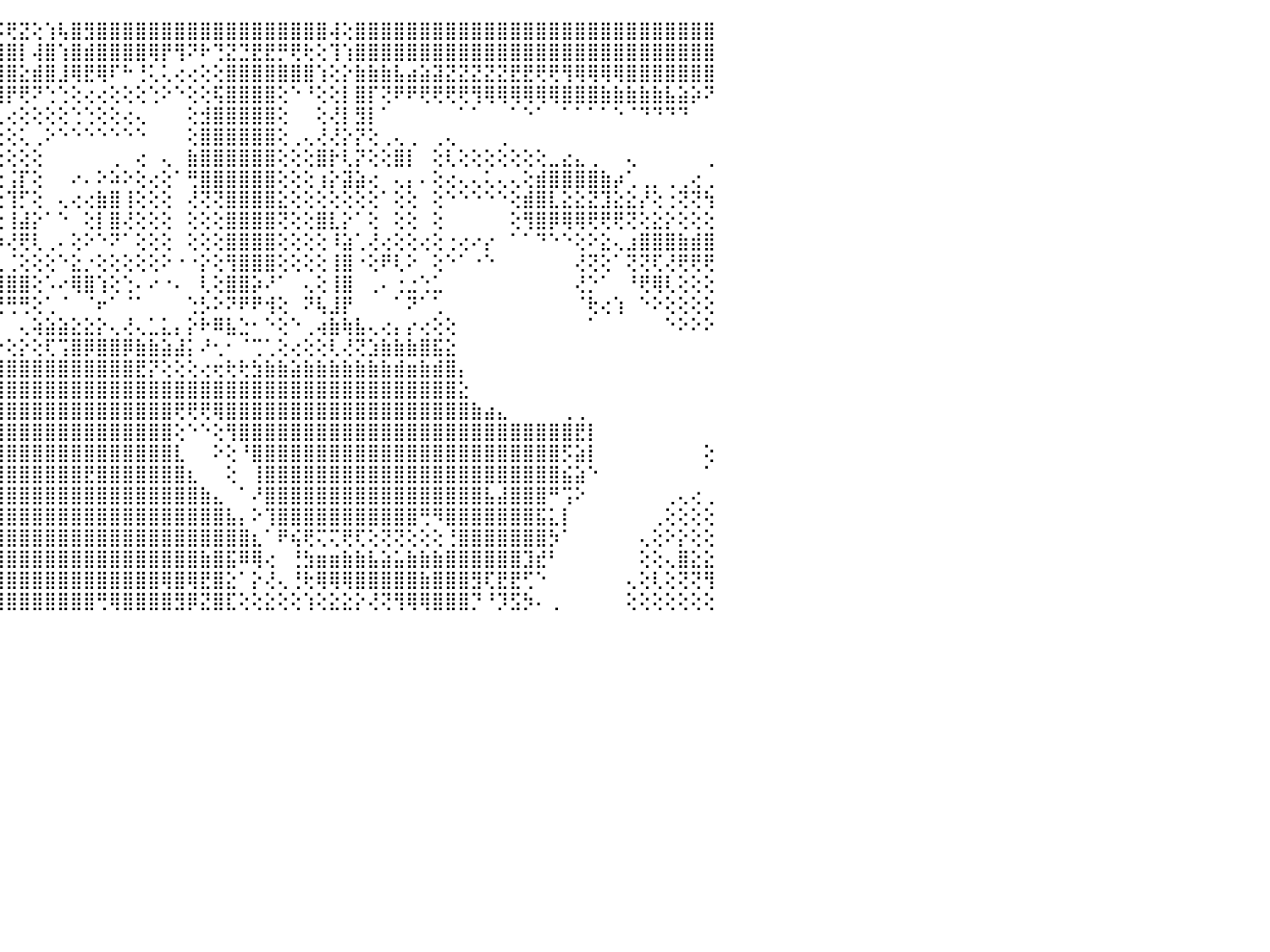

⣿⣿⣿⣿⣿⣿⣿⣿⣿⣿⣿⣿⣿⣿⣿⣿⣿⣿⣿⣿⣿⣮⣿⣿⣿⣿⣿⣿⣿⣿⡿⢟⢹⡕⣿⡇⣼⣧⡇⢕⢕⣾⡕⣸⡯⢟⣝⢕⢱⢧⣿⣻⣿⣿⣿⣿⣿⣿⣿⣿⣿⣿⣿⣿⣿⣿⣿⣿⣿⣿⢼⢕⣿⣿⣿⣿⣿⣿⣿⣿⣿⣿⣿⣿⣿⣿⣿⣿⣿⣿⣿⣿⣿⣿⣿⣿⣿⣿⣿⣿⠀
⣿⣿⣿⣿⣿⣿⣿⣿⣿⣿⣿⣿⣿⣿⣿⣿⣿⣿⣿⡿⢟⠝⠁⠁⠉⠙⠛⠿⢿⣿⡕⢅⢸⡧⣟⡝⢹⡇⡇⡕⠵⣟⣹⣹⣿⣿⡇⢼⣿⢱⣿⣾⣿⣿⣿⣿⢿⡟⢻⠝⠗⢙⣝⣙⣟⣟⡛⢟⢗⢕⢹⢱⣿⣿⣿⣿⣿⣿⣿⣿⣿⣿⣿⣿⣿⣿⣿⣿⣿⣿⣿⣿⣿⣿⣿⣿⣿⣿⣿⣿⠀
⣿⣿⣿⣿⣿⣿⣿⣿⣾⣿⣿⣿⣿⣿⣿⣿⡿⢿⠏⠁⠀⠀⠀⠀⠀⠀⠀⠀⠀⠘⢇⡇⢜⡕⣳⡷⢜⢃⣡⣴⣾⣿⣿⣿⣿⣿⣕⣾⣿⣸⢿⣟⢿⠏⠓⢘⢅⢅⢔⢔⢕⢕⣿⣿⣿⣿⣿⣿⣿⢱⢕⡕⣷⣷⣷⣧⣴⣵⣽⣝⣝⣝⣝⣝⣟⣟⢟⢟⢻⢿⢿⢿⢿⣿⣿⣿⣿⣿⣿⣿⠀
⣿⣿⣿⣿⣿⣿⣿⣿⣾⣿⣿⣿⣿⣿⣿⣿⢕⠁⠀⠀⠀⠀⠀⠀⠀⠀⠀⠀⠀⠀⠑⢱⢵⣏⣹⣵⡹⣱⣿⣿⣿⣿⣿⣿⢿⡟⢟⠝⢑⢑⢕⢔⢔⢕⢕⢕⢑⠕⠑⢕⢕⢯⣿⣿⣿⣿⢕⠑⠘⢕⢕⡇⣿⡏⢝⠟⠟⢟⢟⢟⢟⢻⢿⢿⢿⢿⢿⢿⣿⣿⣿⣷⣷⣷⣷⣷⣧⣵⡵⠝⠀
⣿⣿⣿⣿⣿⣿⣿⣿⣿⣿⣻⣿⣿⣿⣿⡟⠁⠀⠀⠀⠀⠀⠀⢄⢄⢄⢄⢄⢄⢄⢄⢕⣿⣿⡏⣿⣕⣰⢿⢿⢿⠟⢋⢔⢅⢔⢕⢕⢕⢕⢑⢑⢕⢕⢔⢄⠀⠀⠀⢕⣺⣿⣿⣿⣿⣿⢕⠀⠀⢕⢜⡇⣻⡇⠁⠀⠀⠀⠀⠀⠁⠁⠀⠀⠁⠑⠁⠀⠁⠁⠁⠁⠑⠈⠙⠙⠙⠙⠀⠀⠀
⣿⣿⣿⣿⣿⣿⣿⣿⣿⣿⣿⣿⣿⣿⣿⡇⠀⠀⠀⢀⢠⢄⢕⢑⢕⢕⣵⣾⣿⢿⢿⣷⢿⢟⠗⢝⢑⢕⢅⢔⢕⠕⢕⢕⢕⢕⢅⢀⠕⠑⠑⠑⠑⠑⠑⠑⠀⠀⠀⢕⣿⣿⣿⣿⣿⣿⢕⢀⢄⢜⢜⡕⡝⢕⢀⢄⢀⠀⢀⢄⠀⠀⠀⢀⠀⠀⠀⠀⠀⠀⠀⠀⠀⠀⠀⠀⠀⠀⠀⠀⠀
⣿⣿⣿⣿⣿⣿⣿⡿⢻⢏⢝⢜⢜⢝⢝⢳⢄⠀⠀⢕⢕⢕⣱⣷⣧⣾⣷⣧⣕⡕⢕⢕⣕⢔⢕⢕⠑⠁⠁⠑⠑⠑⠁⢕⢕⢕⢕⢕⠀⠀⠀⠀⠀⢀⠀⢔⠀⢄⠀⣷⣿⣿⣿⣿⣿⣿⢕⢕⢕⣿⡗⢇⡝⢕⢕⣿⡇⠀⢕⢇⢕⢕⢕⢕⢕⢕⢕⣀⣔⣄⢀⠀⠀⢄⠀⠀⠀⠀⠀⢀⠀
⣿⣿⣿⣿⣿⣿⣿⣷⣕⢕⢕⢕⢕⢕⢕⢱⢕⠀⠀⠕⣼⡷⢿⣿⣿⣿⣿⢿⢿⣿⣶⣵⡏⢅⢕⢇⢕⢄⠀⠀⠀⢀⣀⡕⢕⢨⡏⢕⠀⠀⠔⠄⠕⠵⠕⢕⢔⢕⠁⢛⣿⣿⣿⣿⣿⣿⢕⢕⢕⢰⡕⣽⣵⢔⠀⢄⡄⠄⢕⢔⢄⢄⢅⢄⢄⢕⣾⣿⣿⣿⣿⣷⡴⢁⢀⡀⢀⢀⢔⢀⠀
⢋⢕⢜⣿⣿⣿⣿⡿⢇⢕⢕⢕⢕⢕⢕⢕⢕⢄⢕⣾⣿⣿⣶⣿⣿⡿⢏⢕⢕⢕⢕⢝⡕⢕⢕⢕⢕⢕⠰⠔⠕⢕⢙⠑⢕⢹⡋⢕⠀⢄⢔⢔⣷⣿⢸⢕⢕⢕⠀⢜⢝⢝⣿⣿⣿⣿⣕⢕⢕⢕⢕⢕⢕⢕⠁⢕⢕⠀⢕⠑⠑⠑⠑⠑⢕⣾⣿⣇⣕⣕⣝⣹⣕⣕⡜⢕⢐⢝⢝⢳⠀
⢕⢕⢕⣿⣿⣿⢟⢕⢕⢕⢕⢕⢕⢕⢟⢟⣟⣿⣿⣿⣿⣿⢏⢕⢕⢕⢕⢕⢕⢕⢕⢸⣽⣕⡕⢕⢕⢕⢕⢕⢕⢕⢁⠀⢕⢸⣼⡕⠁⠑⠀⢕⡇⣿⢜⢕⢕⢕⠀⢕⢕⢕⣿⣿⣿⣿⢝⢕⢕⣿⣇⡕⠁⢕⠀⢕⢕⠀⢕⠀⠀⠀⠀⠀⢕⢻⣿⡿⢿⢿⢟⢟⢟⢝⢕⣕⡕⢕⢕⢕⠀
⢕⢕⢕⢿⣿⢿⢷⡇⢱⡧⢕⢇⣕⢵⢧⡵⢿⢟⠻⢿⢿⡿⢕⢕⢕⢕⢕⢕⢕⢕⢕⢙⢙⠙⡻⢕⢗⢷⣷⡷⠗⠗⠕⠤⠵⢜⢟⢇⢀⠄⢕⠕⠑⠝⠁⢕⢕⢕⠀⢕⢕⢕⣿⣿⣿⣿⢕⢕⢕⢕⠸⣵⢁⢜⢔⢕⢕⢔⢕⢐⢔⠔⡔⠀⠁⠁⠙⠑⠑⢕⠕⣕⢄⣰⣿⣿⣿⣷⣾⣿⠀
⠕⢅⢕⢸⣷⡜⢏⣵⣵⣕⢘⢜⢕⢕⢜⢕⢕⢕⢔⢄⢄⢕⢕⢕⢕⢵⢧⠕⠕⢱⠐⢁⣔⣊⣕⣱⣵⣴⢟⢷⡧⣄⣄⢀⣀⢈⢕⢕⢕⠑⣕⡐⢕⢕⢕⢕⢕⠕⠐⠐⡕⢕⢻⣿⣿⣿⢕⢕⢕⢕⢸⣿⠐⢕⠟⢇⠕⠀⢕⠑⠁⠐⠑⠀⠀⠀⠀⠀⠀⢜⢝⢕⠁⢝⢝⢏⢜⢟⢟⢟⠀
⠅⠔⢁⢜⣿⣿⣾⣿⣿⣿⣿⢗⢕⢕⢕⢕⠕⠕⢕⢕⢕⢕⢕⢕⢁⠈⢔⢄⠐⢰⢄⠚⣿⣿⣿⡿⢻⣿⣿⣿⣿⣿⣿⣿⣿⣿⣿⢕⠡⠔⢿⣿⢱⢕⢑⠄⠔⠐⠄⠀⢇⢕⣿⣿⡵⠜⠁⠀⢄⢕⢸⣿⠀⢀⠄⢐⣐⢑⣁⠀⠀⠀⠀⠀⠀⠀⠀⠀⠀⢜⡑⠁⠀⠘⢟⢿⢇⢕⢕⢕⠀
⠀⠁⠀⢕⣿⣻⣿⢿⣿⣿⢟⢕⢕⢕⠕⠀⠀⠀⠀⠁⠁⠁⠁⠁⠁⠔⢀⢄⠕⠁⠁⠀⠙⠝⠟⠁⠀⠛⠛⢟⢛⢛⢛⢛⢛⢛⢛⢕⢁⠈⠀⠈⠖⠁⠈⠁⠀⠀⠀⢑⡣⠕⠝⠟⠟⢺⢕⠀⠝⢧⣸⡟⠀⠀⠀⠁⠝⠁⢁⠀⠀⠀⠀⠀⠀⠀⠀⠀⠀⠈⢗⢔⢱⠀⠑⠕⢕⢕⢕⢕⠀
⠐⠁⢀⢅⢟⢻⣿⣿⢂⢕⢕⢕⢕⠑⠀⠀⠀⠀⠀⠀⠀⠀⠀⠀⠀⠀⠑⢝⢕⢕⢕⢄⢄⢁⢁⠀⠀⠀⠀⠀⠀⠀⠀⠀⠀⠀⢄⢵⣵⣵⣕⣕⡕⢄⢜⢄⣁⣅⡄⡕⠗⠿⣧⣑⠂⠑⢕⠑⢀⢴⣷⢷⣧⢄⢔⡄⡔⢔⢕⢕⠀⠀⠀⠀⠀⠀⠀⠀⠀⠀⠁⠀⠀⠀⠀⠀⠑⠕⠕⠕⠀
⠀⢀⢑⢕⢕⢔⢄⢞⢕⢕⢕⢕⢕⠀⠀⠀⠀⠀⠀⠀⠀⠀⠀⠀⠀⠀⠀⢕⢑⢕⡕⡑⢕⢕⢕⢜⠕⠕⢕⢕⠕⠕⠕⣕⡑⢕⡕⢕⢏⢩⣿⡿⣿⣿⡿⣷⣷⣵⣼⡅⠜⢂⠂⠈⢉⢁⢕⢔⢕⢕⢇⢜⢝⣱⣷⣷⣷⣿⣯⣕⠀⠀⠀⠀⠀⠀⠀⠀⠀⠀⠀⠀⠀⠀⠀⠀⠀⠀⠀⠀⠀
⠀⠁⢕⢵⢵⢷⢷⢗⢇⢕⠕⢕⠀⠀⠀⠀⠀⠀⠀⠀⠀⠀⠀⠀⠀⠀⠀⠕⢸⣿⣿⣿⣿⣿⣿⣿⣿⣿⣿⣿⣿⣿⣿⣿⣿⣿⣿⣿⣿⣿⣿⣿⣿⣿⣿⣟⡝⢕⢕⢕⢔⢖⢗⢗⣳⣷⣷⣵⣷⣷⣷⣷⣷⣷⣷⣾⣶⣷⣾⣿⡄⠀⠀⠀⠀⠀⠀⠀⠀⠀⠀⠀⠀⠀⠀⠀⠀⠀⠀⠀⠀
⢀⢄⢕⢕⢕⢕⢕⢕⢕⠀⠀⠀⠀⠀⠀⠀⠀⠀⠀⠀⠀⠀⠀⠀⠀⠀⠀⠀⢔⣿⣿⣿⣿⣝⣕⣕⣕⣕⣔⣱⣵⣼⣿⣿⣿⣿⣿⣿⣿⣿⣿⣿⣿⣿⣿⣿⣿⣿⣿⣿⣿⣿⣿⣿⣿⣿⣿⣿⣿⣿⣿⣿⣿⣿⣿⣿⣿⣿⣿⣿⣕⠀⠀⠀⠀⠀⠀⠀⠀⠀⠀⠀⠀⠀⠀⠀⠀⠀⠀⠀⠀
⢕⢕⢕⣑⣑⣵⣷⡕⢕⠀⠀⠀⠀⠀⠀⠀⠀⠀⠀⠀⠀⠀⠀⠀⠀⠀⠀⠀⠑⢹⣿⣿⣿⣿⣿⣿⣿⣿⣿⣿⣿⣿⣿⣿⣿⣿⣿⣿⣿⣿⣿⣿⣿⣿⣿⣿⣿⣿⢟⢟⢟⢿⣿⣿⣿⣿⣿⣿⣿⣿⣿⣿⣿⣿⣿⣿⣿⣿⣿⣿⣿⣷⣴⣄⠀⠀⠀⠀⢀⢀⠀⠀⠀⠀⠀⠀⠀⠀⠀⠀⠀
⣥⣶⣿⣿⣿⣿⣿⡇⢕⠀⠀⠀⠀⠀⠀⠀⠀⠀⠀⠀⠀⠀⢀⢀⢄⠴⠖⠓⢃⢹⣿⣿⣿⣿⣿⣿⣿⣿⣿⣿⣿⣿⣿⣿⣿⣿⣿⣿⣿⣿⣿⣿⣿⣿⣿⣿⣿⣿⢕⠑⠑⢕⢻⣿⣿⣿⣿⣿⣿⣿⣿⣿⣿⣿⣿⣿⣿⣿⣿⣿⣿⣿⣿⣿⣿⣿⣿⣿⣿⣟⡇⠀⠀⠀⠀⠀⠀⠀⠀⠀⠀
⣿⣿⣿⣿⣿⣿⣿⡇⢕⠀⠀⠀⠀⠀⠀⠀⠀⠄⡤⠔⠑⢑⢅⢄⠔⠕⢓⢑⢩⢜⣿⣿⣿⣿⣿⣿⣿⣿⣿⣿⣿⣿⣿⣿⣿⣿⣿⣿⣿⣿⣿⣿⣿⣿⣿⣿⣿⣿⣇⠀⠀⠕⢕⠘⣿⣿⣿⣿⣿⣿⣿⣿⣿⣿⣿⣿⣿⣿⣿⣿⣿⣿⣿⣿⣿⣿⣿⣿⡫⣵⡇⠀⠀⠀⠀⠀⠀⠀⠀⢕⠀
⣿⣿⣿⣿⣿⣿⣿⡇⢕⠀⠀⠀⠀⠀⠀⠀⠀⢅⠔⠕⢑⢁⢅⠔⠔⠑⠁⠁⠀⠀⢜⣿⣿⣿⣿⣿⣿⣿⣿⣿⣿⣿⣿⣿⣿⣿⣿⣿⣿⣿⣿⣟⣿⣿⣿⣿⣿⣿⣿⣆⠀⠀⢕⠀⢸⣿⣿⣿⣿⣿⣿⣿⣿⣿⣿⣿⣿⣿⣿⣿⣿⣿⣿⣿⣿⣿⣿⣿⣮⣵⠑⠀⠀⠀⠀⠀⠀⠀⠀⠁⠀
⣿⣿⣿⣿⣿⣿⣿⡇⢕⠀⠀⠀⠀⠀⠀⠀⠀⠀⠔⠑⠁⠁⠀⠀⠀⠀⠀⠀⠀⠀⢑⣼⣿⣿⣿⣿⣿⣿⣿⣿⣿⣿⣿⣿⣿⣿⣿⣿⣿⣿⣿⣿⣿⣿⣿⣿⣿⣿⣿⣿⣷⣄⠀⠁⠜⣿⣿⣿⣿⣿⣿⣿⣿⣿⣿⣿⣿⣿⣿⣿⣿⣿⣧⣼⣿⣿⣿⠛⢩⠕⠀⠀⠀⠀⠀⠀⢀⢄⢔⢀⠀
⣿⣿⣿⣿⣿⣿⣿⡇⢕⠀⠀⠀⠀⠀⠀⠀⠀⠀⠀⠀⠀⠀⢀⢀⢄⢄⢄⠀⠀⠀⢸⣿⣿⣿⣿⣿⣿⣿⣿⣿⣿⣿⣿⣿⣿⣿⣿⣿⣿⣿⣿⣿⣿⣿⣿⣿⣿⣿⣿⣿⣿⣿⣧⡄⠕⢹⣿⣿⣿⣿⣿⣿⣿⣿⣿⣿⣿⢛⠻⣿⣿⣿⣿⣿⣿⣿⣯⣅⡇⠀⠀⠀⠀⠀⠀⢀⢕⢕⢕⢕⠀
⣿⣿⣿⣿⣿⣿⣿⡇⢕⠀⠀⠀⠀⠀⠀⠀⠀⠀⠀⢰⣴⣵⣷⣿⣷⣧⢕⠀⠀⠀⠰⣿⣿⣿⣿⣿⣿⣿⣿⣿⣿⣿⣿⣿⣿⣿⣿⣿⣿⣿⣿⣿⣿⣿⣿⣿⣿⣿⣿⣿⣿⣿⣿⣿⣆⠁⠟⢮⢟⢍⢍⢟⢏⢕⢝⢝⢕⢕⢕⢘⣿⣿⣿⣿⣿⣿⣿⡳⠁⠀⠀⠀⠀⠀⢄⢕⠕⡕⢕⢕⠀
⣿⣿⣿⣿⣿⣿⣿⡧⢕⠀⠀⠀⠀⠀⠀⠀⠀⠀⠀⢸⣿⣿⣿⣿⣿⣿⣇⢄⠀⠀⢰⣿⣿⣿⣿⣿⣿⣿⣿⣿⣿⣿⣿⣿⣿⣿⣿⣿⣿⣿⣿⣿⣿⣿⣿⣿⣿⣿⣿⣿⣷⣿⣯⠿⢿⢔⠀⢘⣳⣶⣶⣷⣷⣧⣵⣥⣷⣷⣷⣿⣿⣿⣿⣿⣿⣹⣞⠃⠀⠀⠀⠀⠀⠀⢕⢕⢄⣿⣕⣕⠀
⣿⣿⣿⣿⣿⣿⣿⡇⢕⠀⠀⠀⠀⠀⠀⠀⠀⠀⠀⢅⢿⣿⣿⣿⣿⣿⣿⣧⢄⠀⢕⣿⣿⣿⣿⣿⣿⣿⣿⣿⣿⣿⣿⣿⣿⣿⣿⣿⣿⣿⣿⣿⣿⣿⣿⣿⣿⢿⣿⢿⣟⣿⣕⠁⡕⢜⢄⢘⢗⢿⢿⢿⣿⣿⣿⣿⣿⣷⣿⣿⣿⣻⢏⣟⣟⢋⠑⠀⠀⠀⠀⠀⠀⢄⢕⢇⢕⢝⢝⢻⠀
⣿⣿⣿⣿⣿⣿⣿⣿⢕⠀⠀⠀⠀⠀⠀⠀⠀⠀⠀⠁⠕⢻⣿⣿⣿⣿⣿⣿⣷⢕⢕⣿⣿⣿⣿⣿⣿⢿⣿⣿⣿⣿⢿⣿⣿⣿⣿⣿⣿⣿⣿⣿⢛⢿⣿⣿⣿⣿⣻⡿⣝⣿⣏⢕⢕⣕⢕⢕⢱⢕⣕⣕⡕⢜⢝⢻⢿⢿⣿⣿⣿⡙⠘⡹⣫⡳⠄⢀⠀⠀⠀⠀⠀⢕⢕⢕⢕⢕⢕⢕⠀
⠀⠀⠀⠀⠀⠀⠀⠀⠀⠀⠀⠀⠀⠀⠀⠀⠀⠀⠀⠀⠀⠀⠀⠀⠀⠀⠀⠀⠀⠀⠀⠀⠀⠀⠀⠀⠀⠀⠀⠀⠀⠀⠀⠀⠀⠀⠀⠀⠀⠀⠀⠀⠀⠀⠀⠀⠀⠀⠀⠀⠀⠀⠀⠀⠀⠀⠀⠀⠀⠀⠀⠀⠀⠀⠀⠀⠀⠀⠀⠀⠀⠀⠀⠀⠀⠀⠀⠀⠀⠀⠀⠀⠀⠀⠀⠀⠀⠀⠀⠀⠀